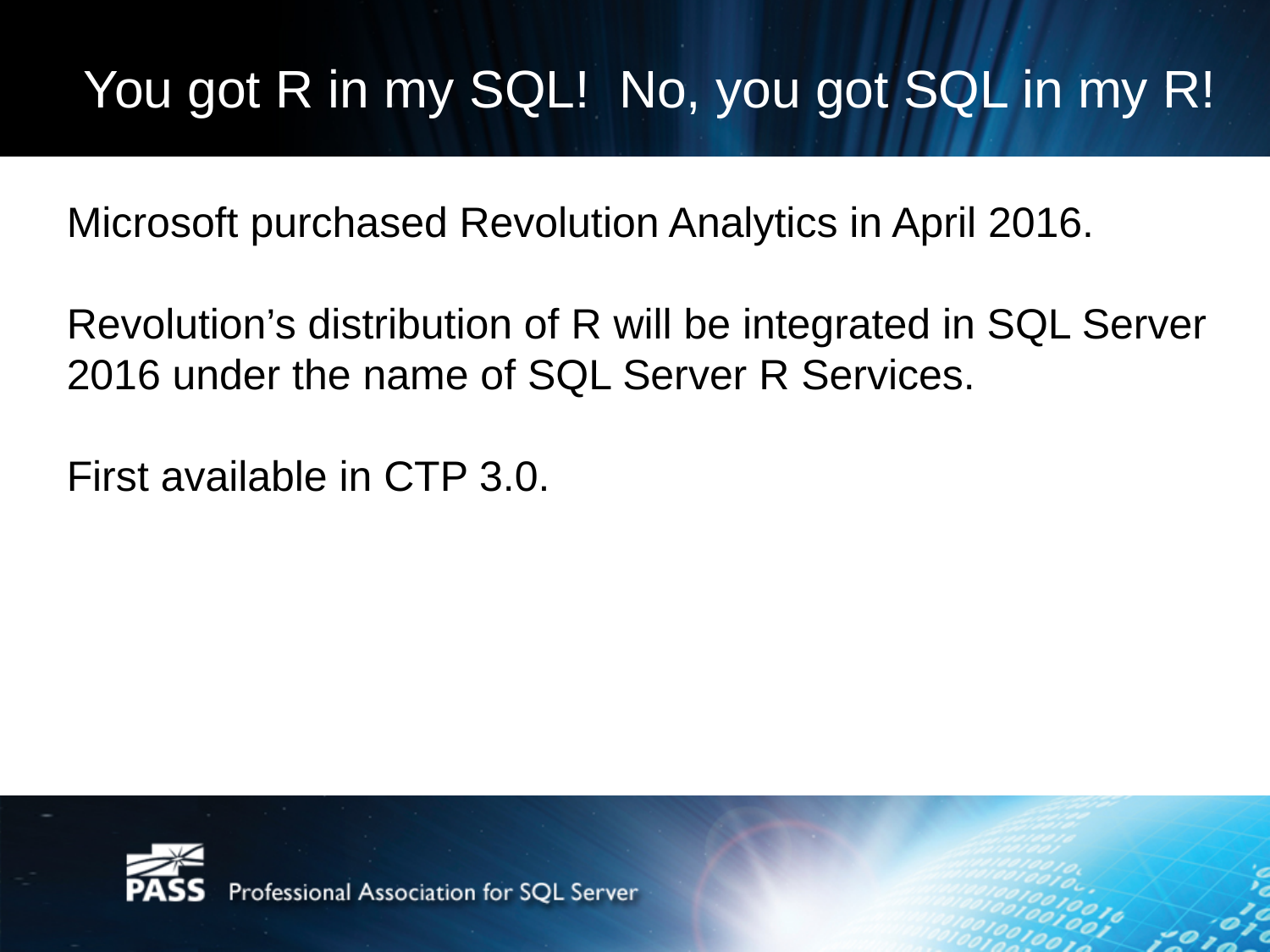

# You got R in my SQL!  No, you got SQL in my R!
Microsoft purchased Revolution Analytics in April 2016.

Revolution’s distribution of R will be integrated in SQL Server 2016 under the name of SQL Server R Services.

First available in CTP 3.0.